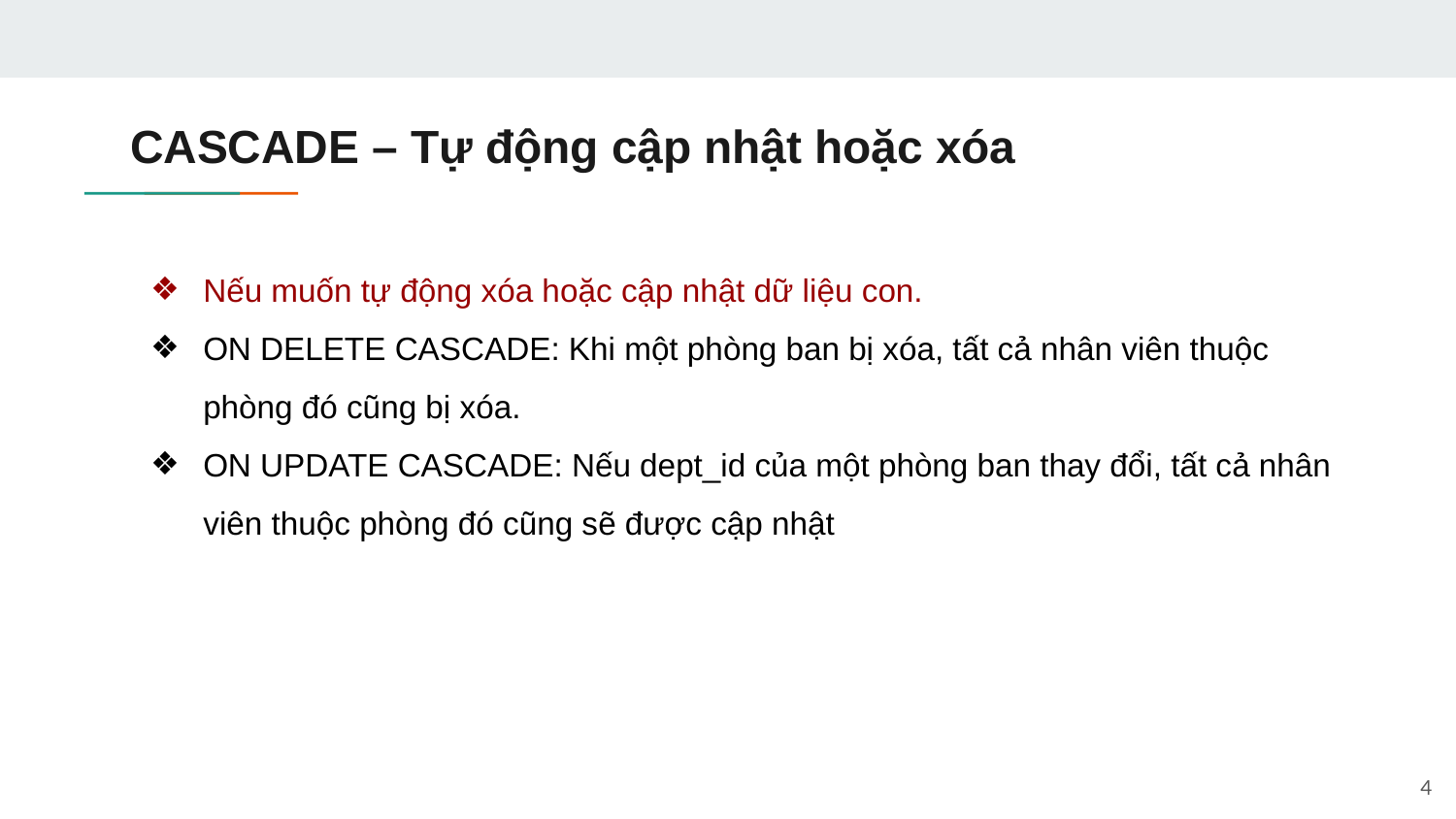

# CASCADE – Tự động cập nhật hoặc xóa
Nếu muốn tự động xóa hoặc cập nhật dữ liệu con.
ON DELETE CASCADE: Khi một phòng ban bị xóa, tất cả nhân viên thuộc phòng đó cũng bị xóa.
ON UPDATE CASCADE: Nếu dept_id của một phòng ban thay đổi, tất cả nhân viên thuộc phòng đó cũng sẽ được cập nhật

4